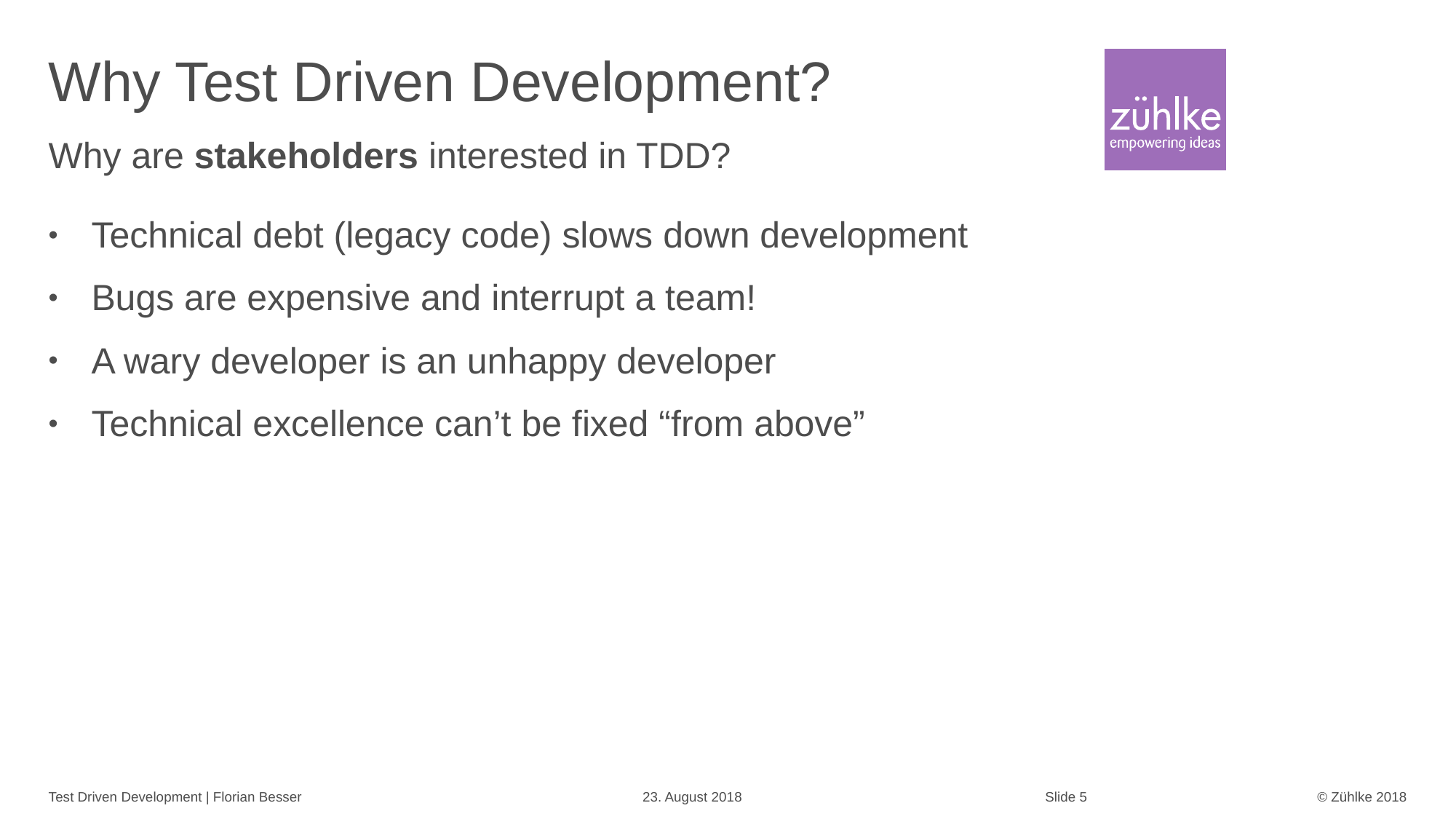

# Why Test Driven Development?
Why are stakeholders interested in TDD?
Technical debt (legacy code) slows down development
Bugs are expensive and interrupt a team!
A wary developer is an unhappy developer
Technical excellence can’t be fixed “from above”